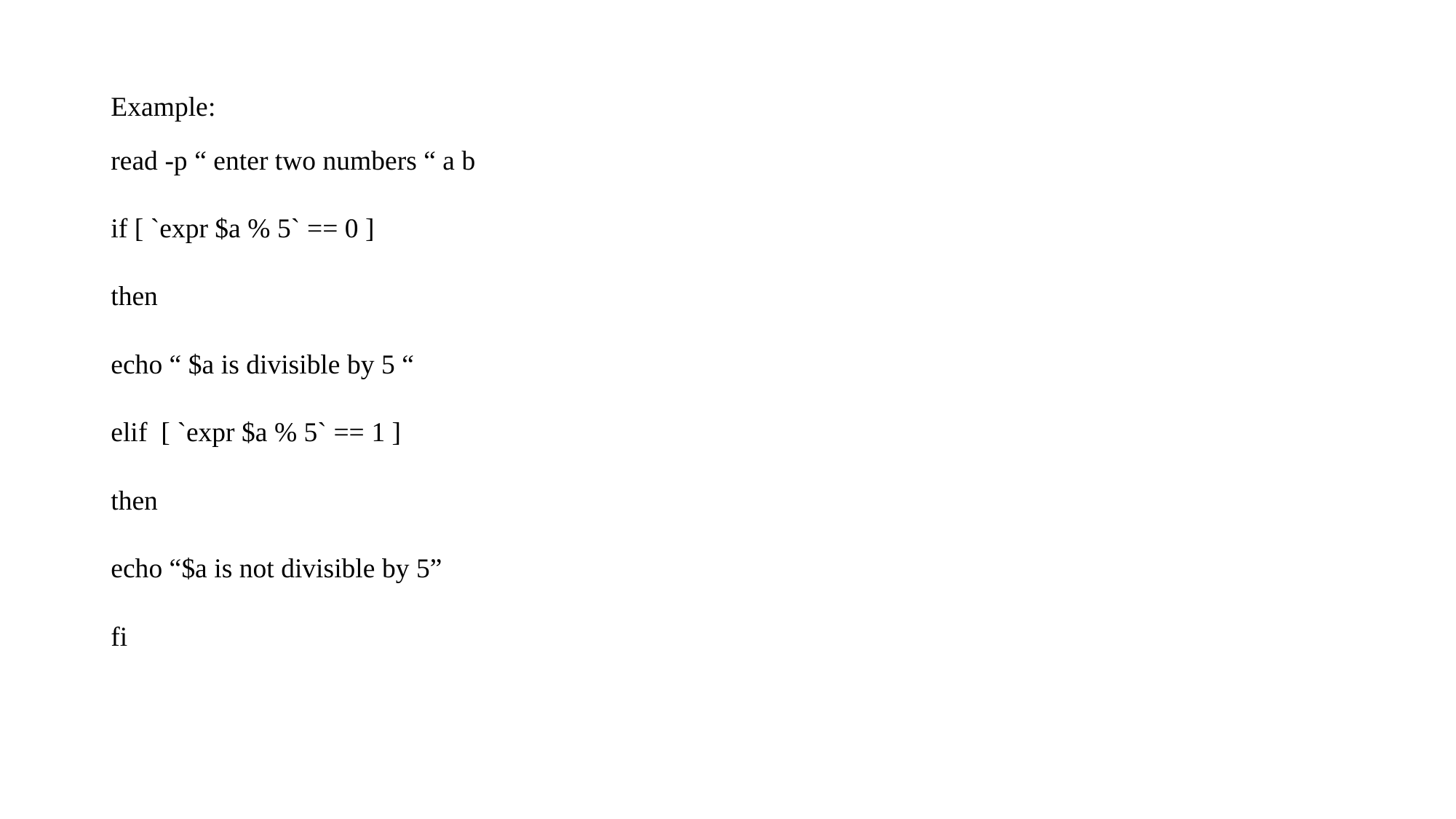

Example:
read -p “ enter two numbers “ a b
if [ `expr $a % 5` == 0 ]
then
echo “ $a is divisible by 5 “
elif  [ `expr $a % 5` == 1 ]
then
echo “$a is not divisible by 5”
fi